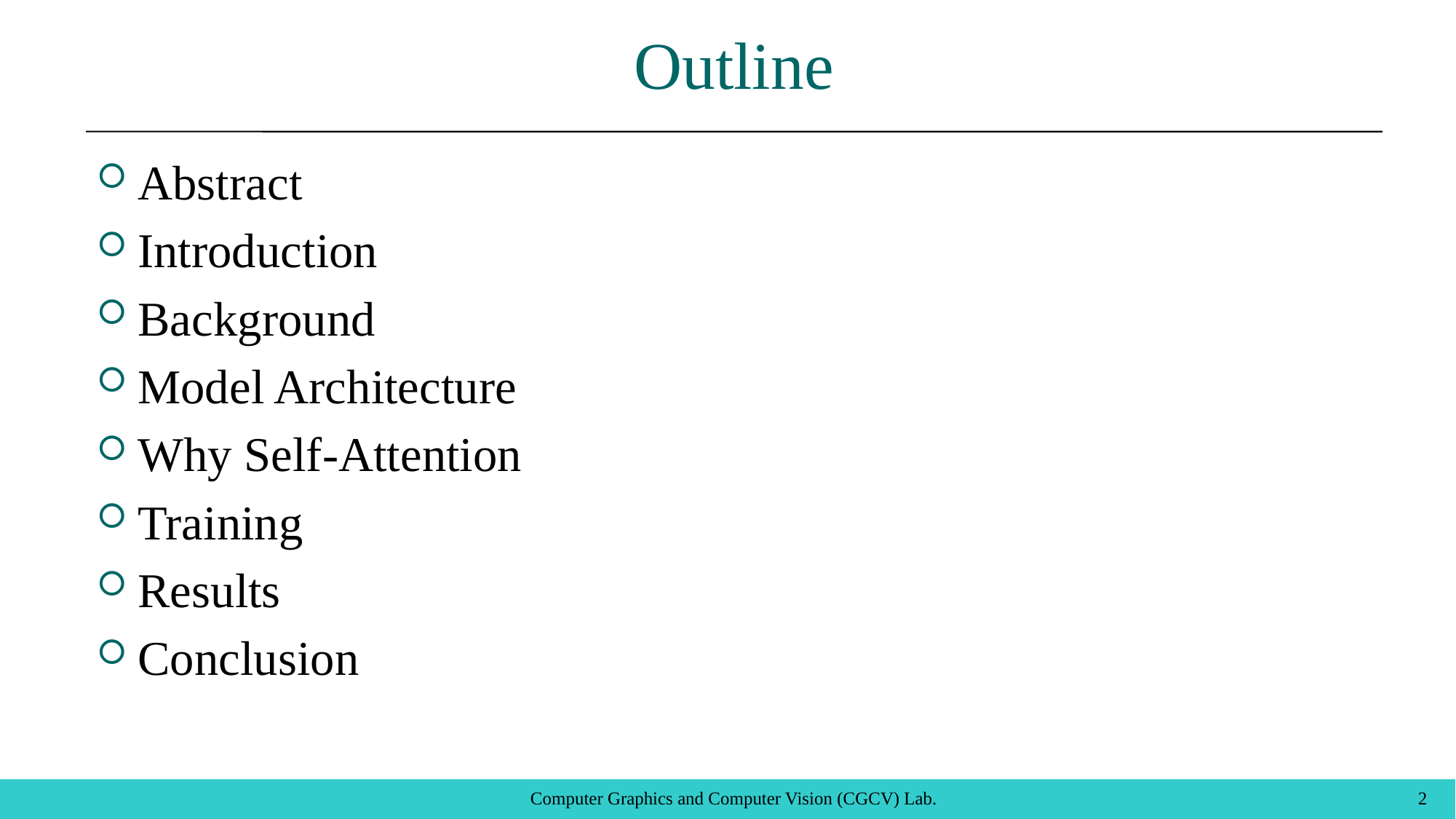

# Outline
Abstract
Introduction
Background
Model Architecture
Why Self-Attention
Training
Results
Conclusion

Computer Graphics and Computer Vision (CGCV) Lab.
2